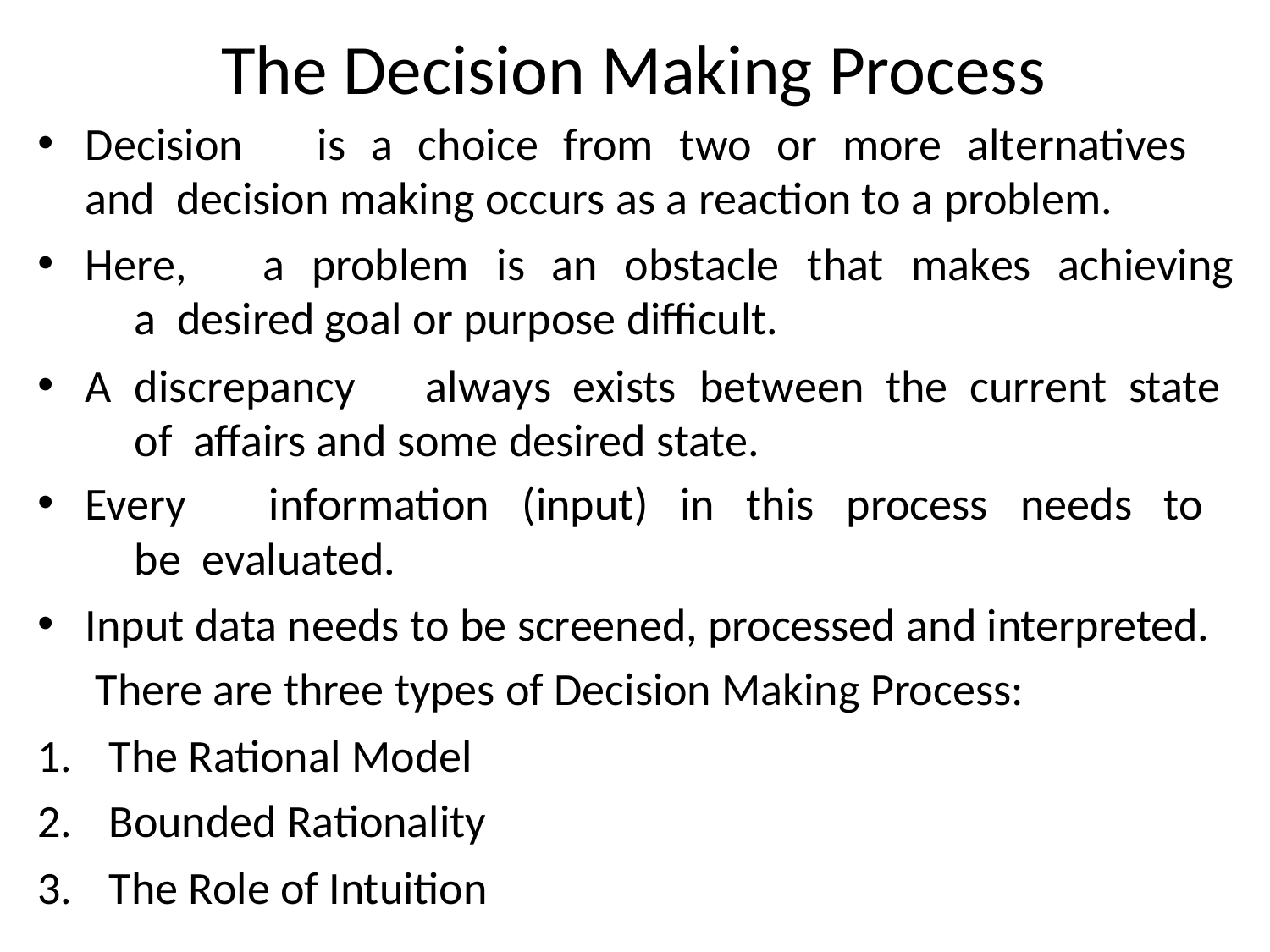

# The Decision Making Process
Decision	is	a	choice	from	two	or	more	alternatives	and  decision making occurs as a reaction to a problem.
Here,	a	problem	is	an	obstacle	that	makes	achieving	a  desired goal or purpose difficult.
A	discrepancy	always	exists	between	the	current	state	of  aﬀairs and some desired state.
Every	information	(input)	in	this	process	needs	to	be  evaluated.
Input data needs to be screened, processed and interpreted.  There are three types of Decision Making Process:
The Rational Model
Bounded Rationality
The Role of Intuition